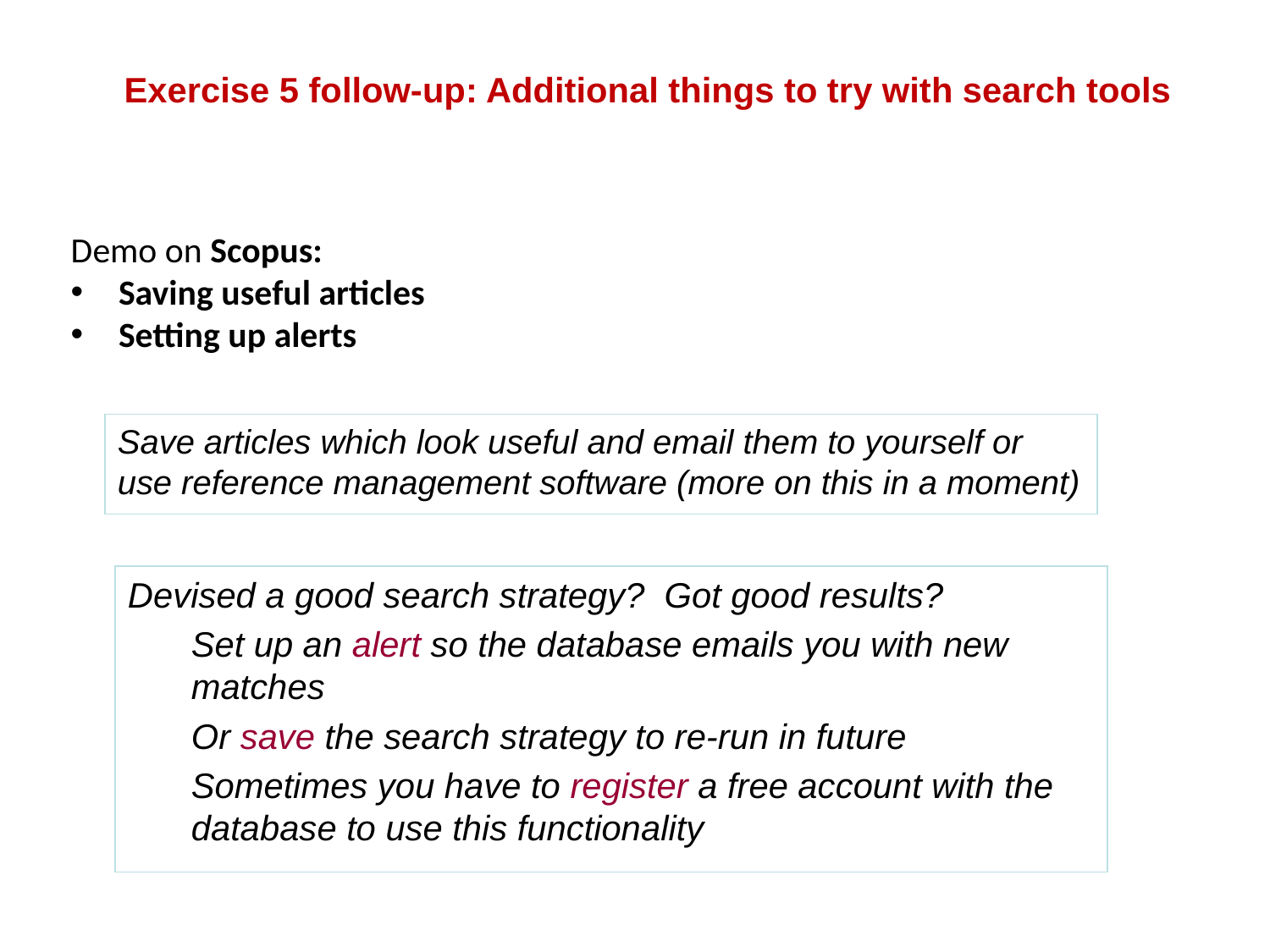

# Exercise 5 follow-up: Additional things to try with search tools
Demo on Scopus:
Saving useful articles
Setting up alerts
Save articles which look useful and email them to yourself or use reference management software (more on this in a moment)
Devised a good search strategy?  Got good results?
Set up an alert so the database emails you with new matches
Or save the search strategy to re-run in future
Sometimes you have to register a free account with the database to use this functionality